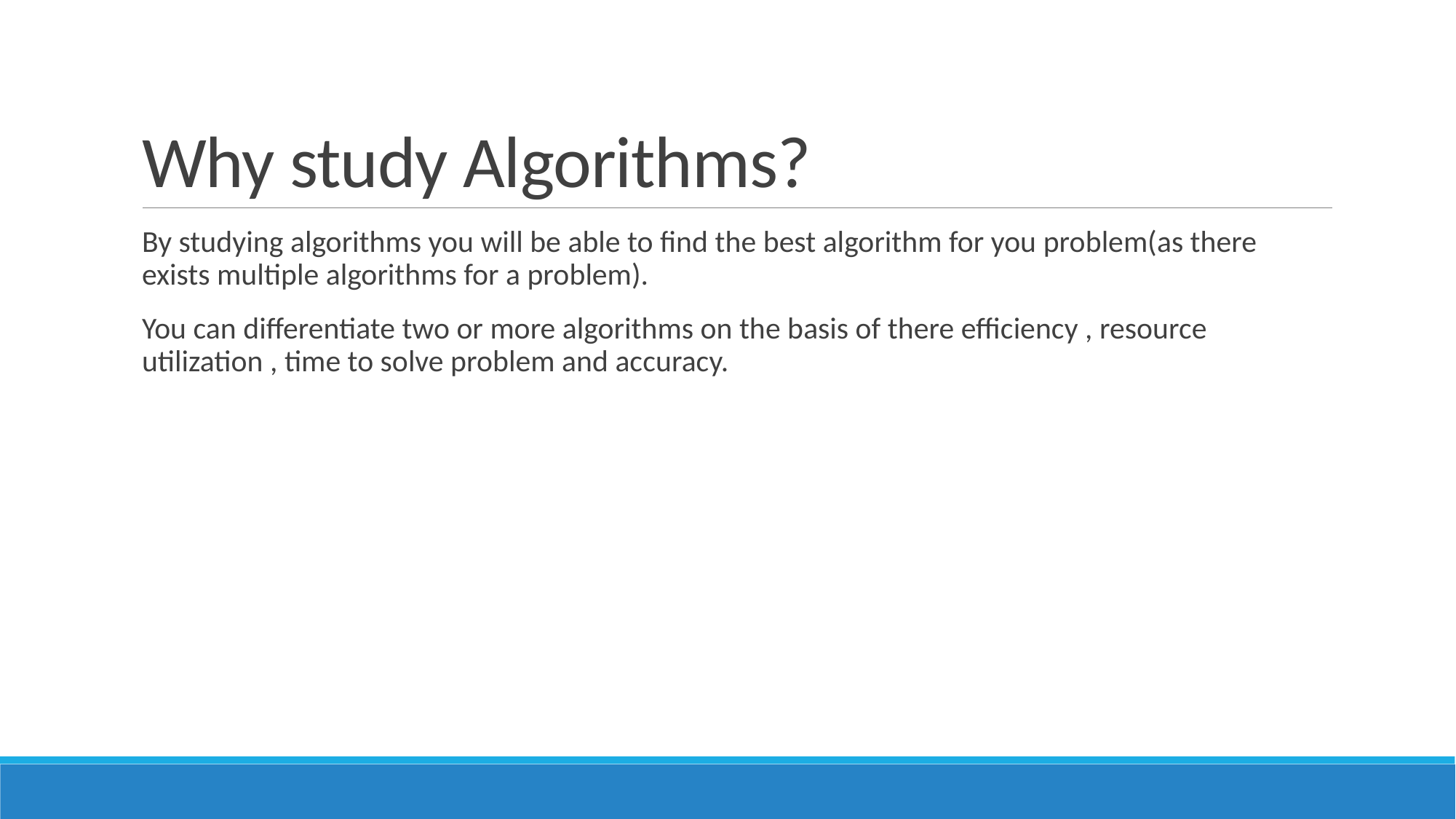

# Why study Algorithms?
By studying algorithms you will be able to find the best algorithm for you problem(as there exists multiple algorithms for a problem).
You can differentiate two or more algorithms on the basis of there efficiency , resource utilization , time to solve problem and accuracy.